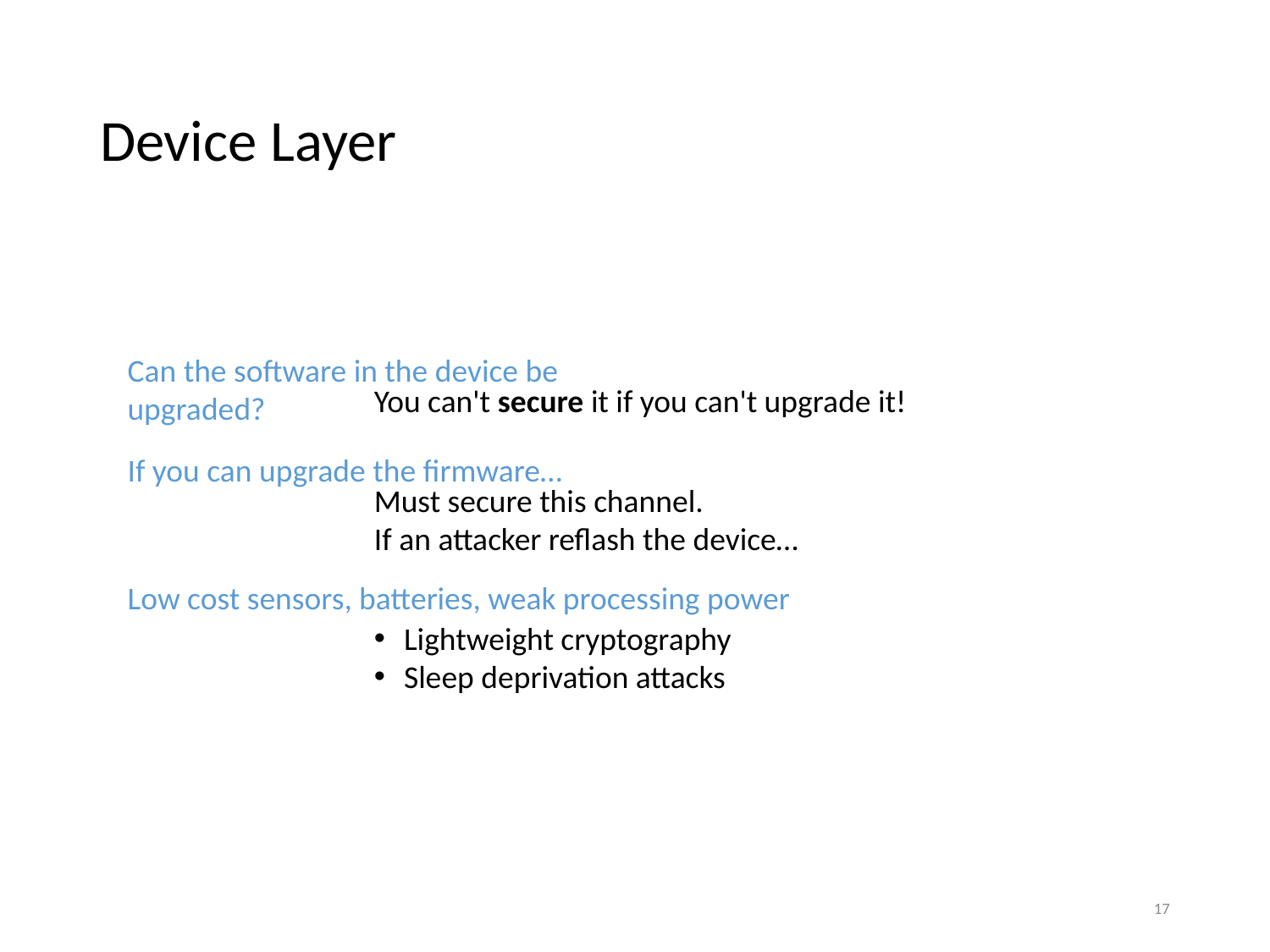

# Device Layer
Can the software in the device be upgraded?
You can't secure it if you can't upgrade it!
If you can upgrade the firmware…
Must secure this channel.
If an attacker reflash the device…
Low cost sensors, batteries, weak processing power
Lightweight cryptography
Sleep deprivation attacks
17